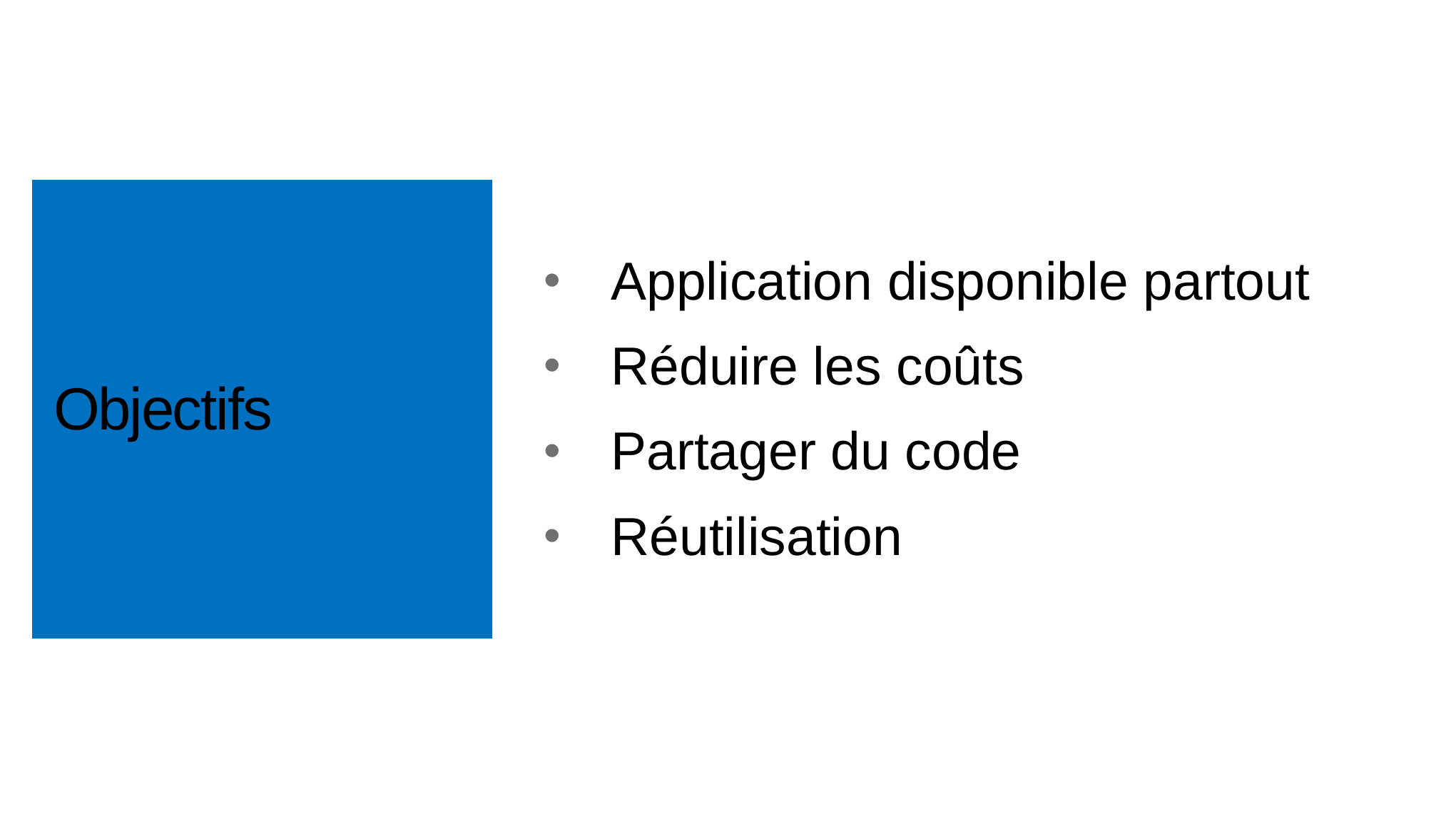

# Objectifs
Application disponible partout
Réduire les coûts
Partager du code
Réutilisation